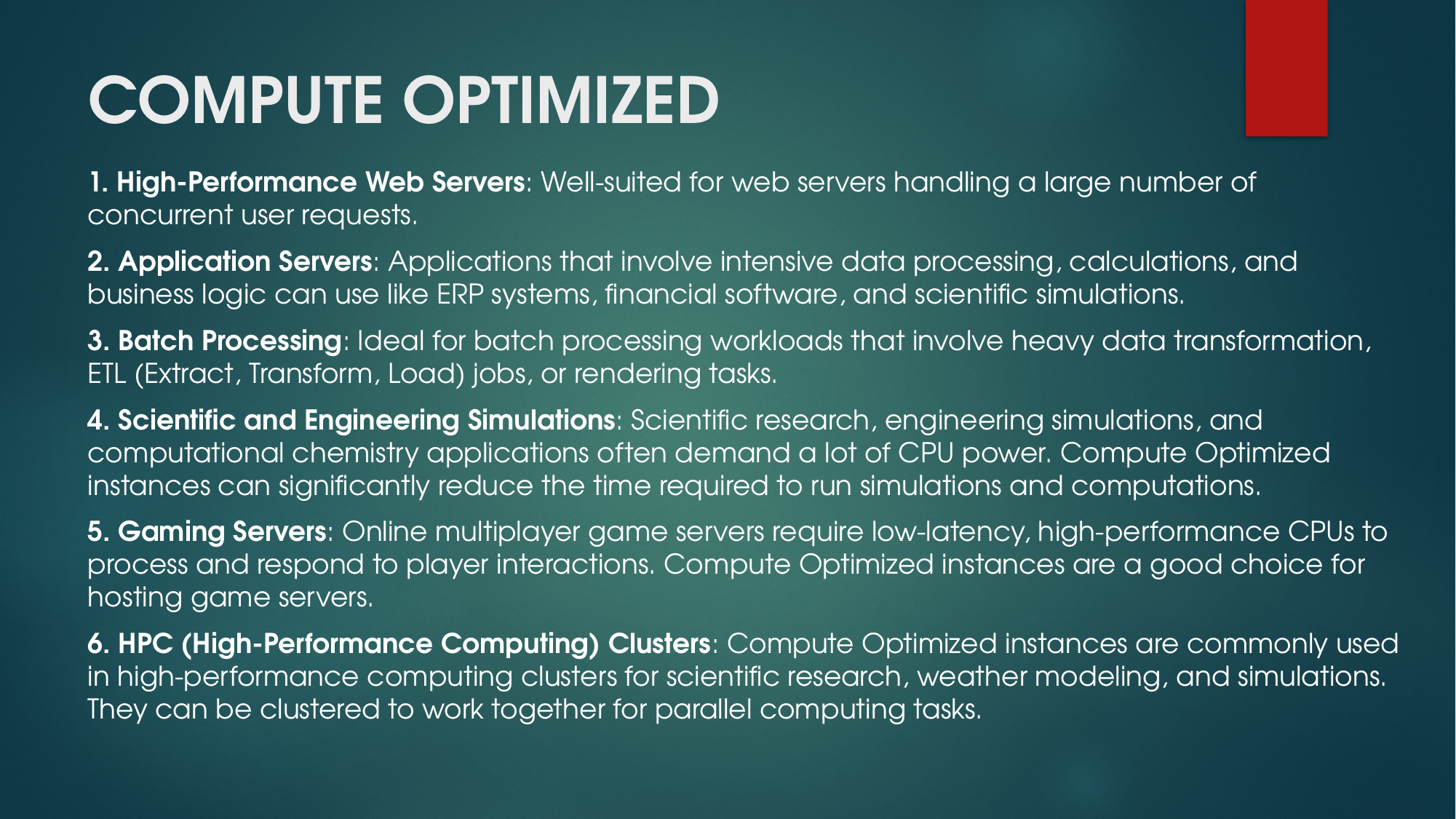

# COMPUTE OPTIMIZED
1. High-Performance Web Servers: Well-suited for web servers handling a large number of concurrent user requests.
2. Application Servers: Applications that involve intensive data processing, calculations, and business logic can use like ERP systems, financial software, and scientific simulations.
3. Batch Processing: Ideal for batch processing workloads that involve heavy data transformation, ETL (Extract, Transform, Load) jobs, or rendering tasks.
4. Scientific and Engineering Simulations: Scientific research, engineering simulations, and computational chemistry applications often demand a lot of CPU power. Compute Optimized instances can significantly reduce the time required to run simulations and computations.
5. Gaming Servers: Online multiplayer game servers require low-latency, high-performance CPUs to process and respond to player interactions. Compute Optimized instances are a good choice for hosting game servers.
6. HPC (High-Performance Computing) Clusters: Compute Optimized instances are commonly used in high-performance computing clusters for scientific research, weather modeling, and simulations. They can be clustered to work together for parallel computing tasks.